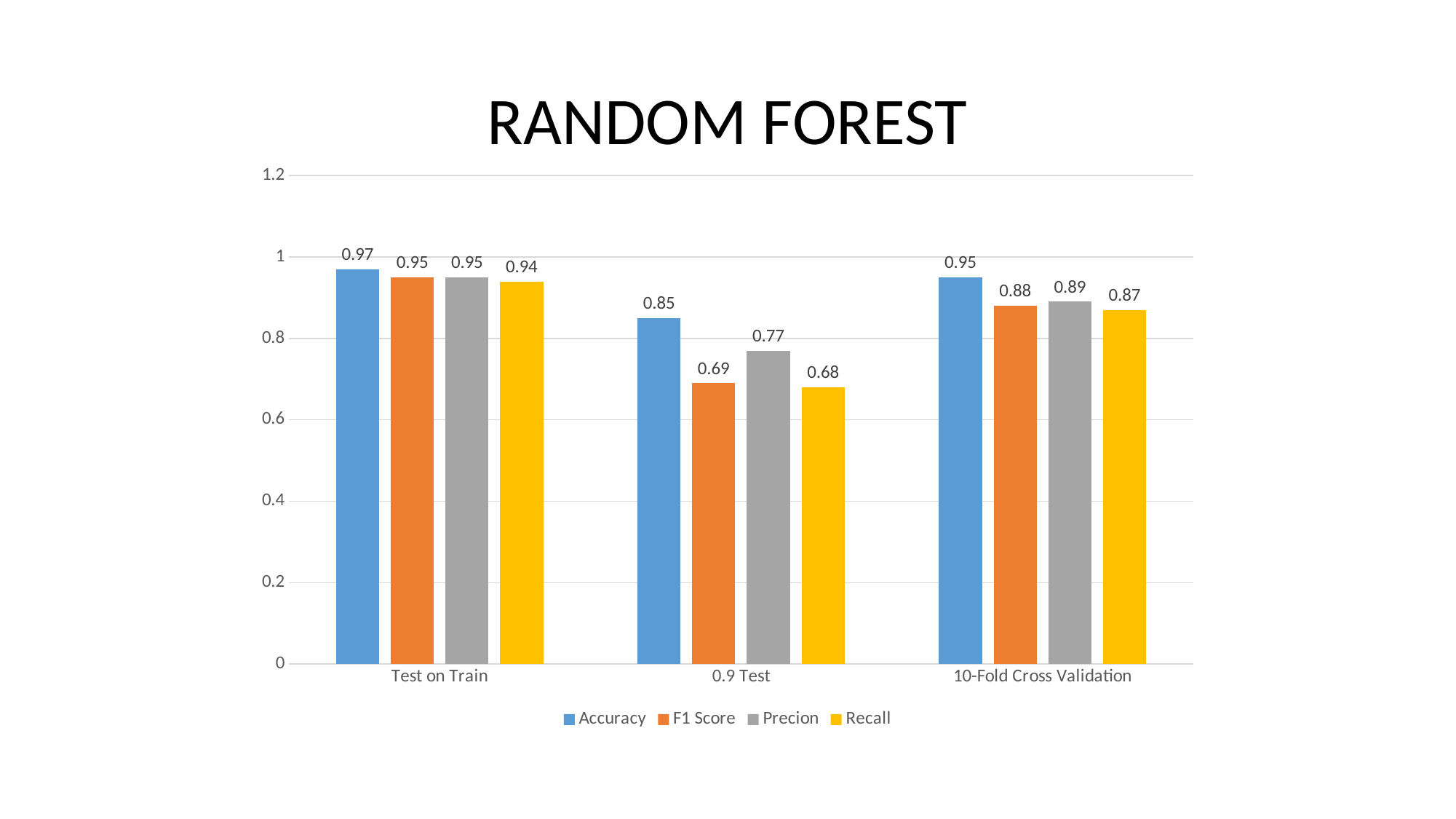

# RANDOM FOREST

### Chart:

| Category | Accuracy | F1 Score | Precion | Recall |
|---|---|---|---|---|
| Test on Train | 0.97 | 0.95 | 0.95 | 0.94 |
| 0.9 Test | 0.85 | 0.69 | 0.77 | 0.68 |
| 10-Fold Cross Validation | 0.95 | 0.88 | 0.89 | 0.87 |